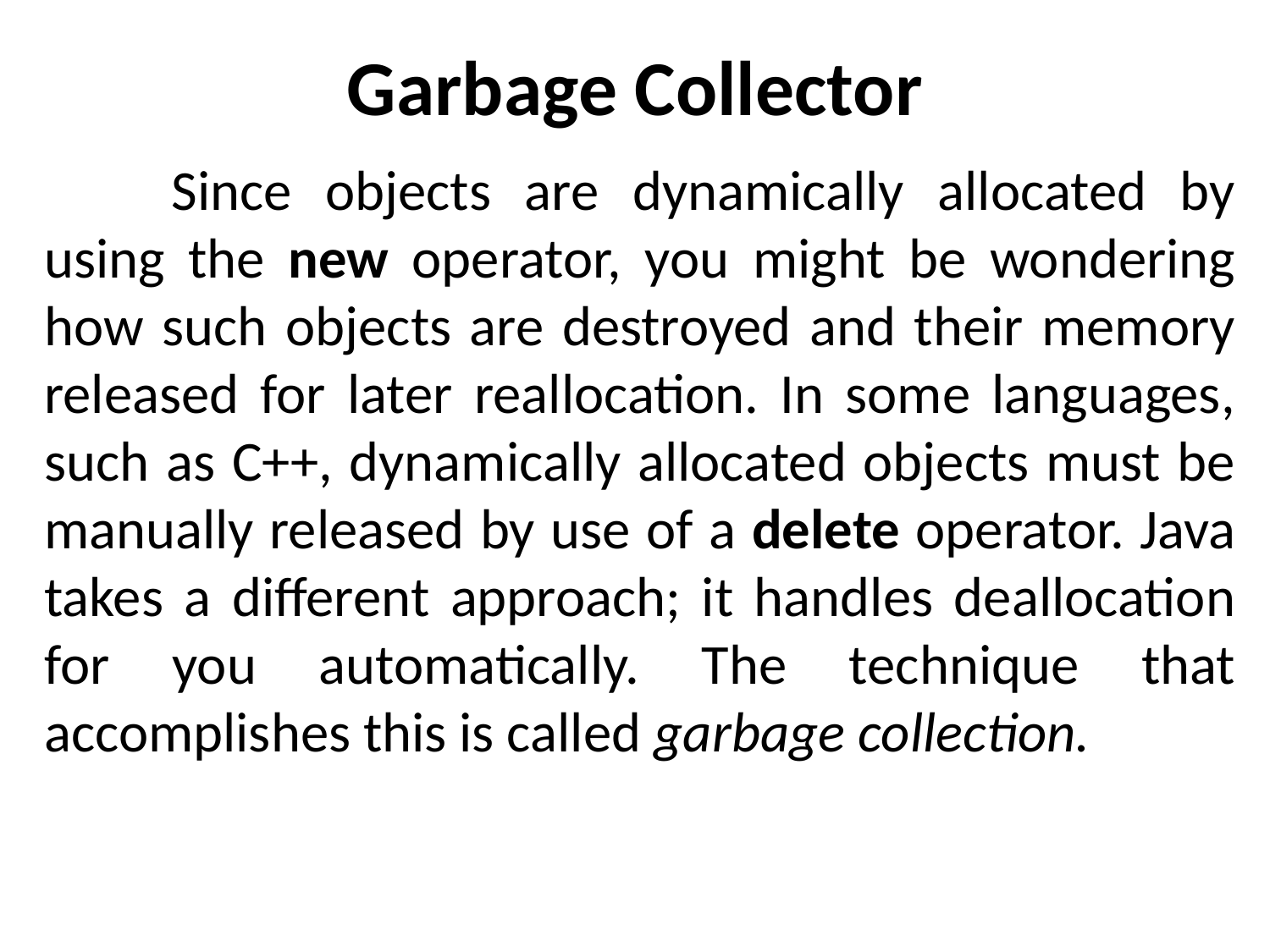

# Garbage Collector
	Since objects are dynamically allocated by using the new operator, you might be wondering how such objects are destroyed and their memory released for later reallocation. In some languages, such as C++, dynamically allocated objects must be manually released by use of a delete operator. Java takes a different approach; it handles deallocation for you automatically. The technique that accomplishes this is called garbage collection.